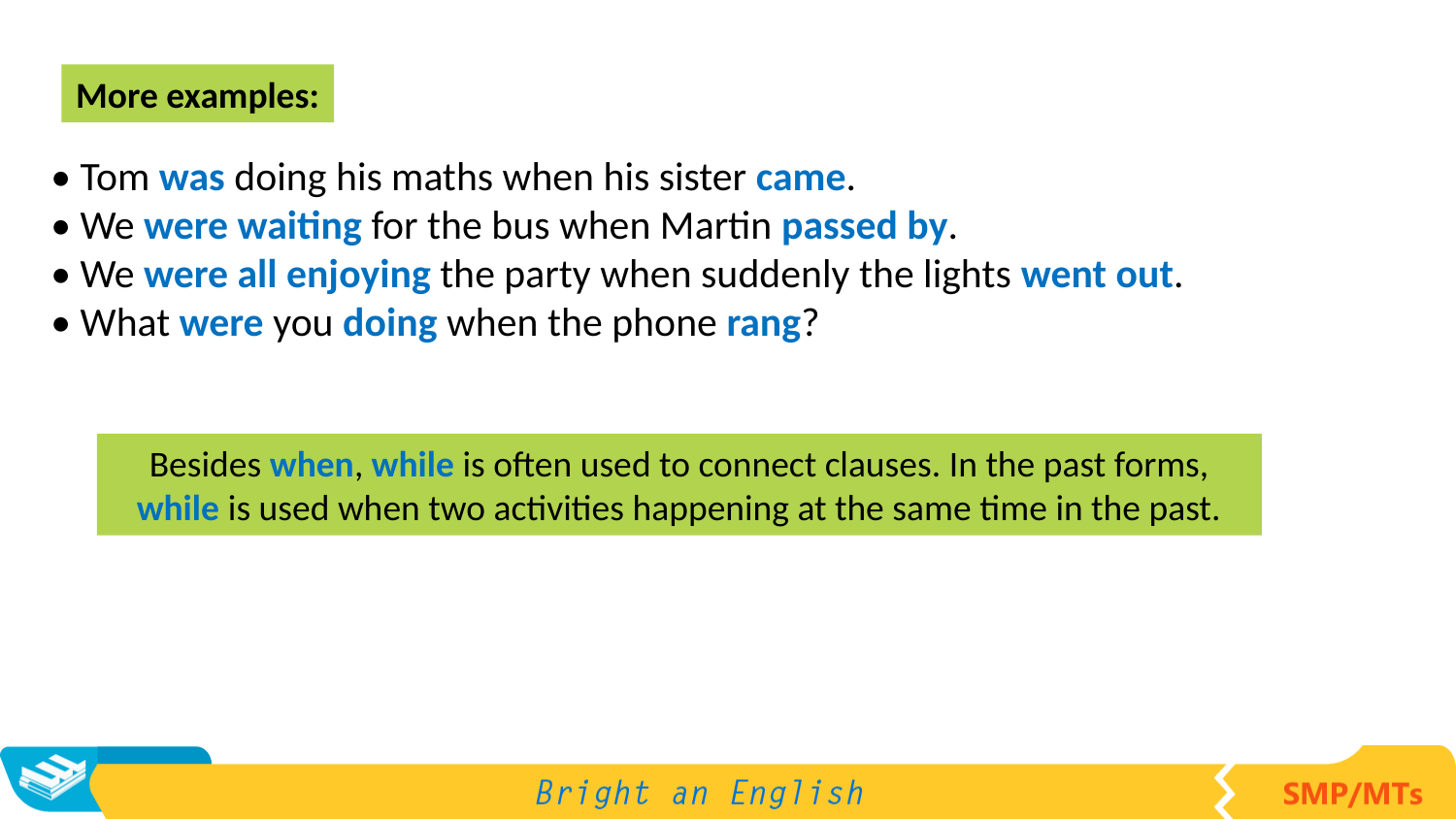

More examples:
• Tom was doing his maths when his sister came.
• We were waiting for the bus when Martin passed by.
• We were all enjoying the party when suddenly the lights went out.
• What were you doing when the phone rang?

Besides when, while is often used to connect clauses. In the past forms, while is used when two activities happening at the same time in the past.